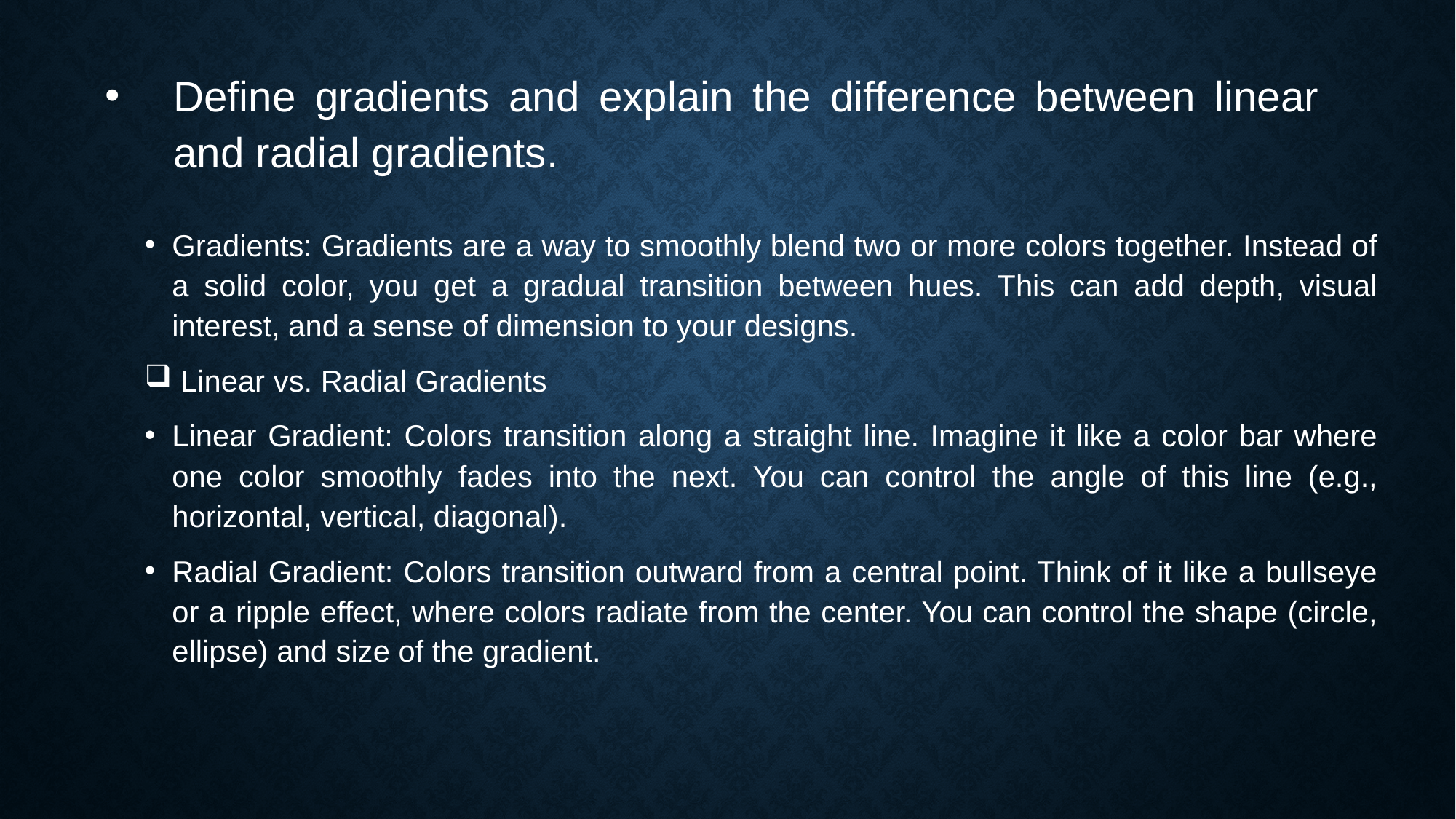

# Define gradients and explain the difference between linear and radial gradients.
Gradients: Gradients are a way to smoothly blend two or more colors together. Instead of a solid color, you get a gradual transition between hues. This can add depth, visual interest, and a sense of dimension to your designs.
 Linear vs. Radial Gradients
Linear Gradient: Colors transition along a straight line. Imagine it like a color bar where one color smoothly fades into the next. You can control the angle of this line (e.g., horizontal, vertical, diagonal).
Radial Gradient: Colors transition outward from a central point. Think of it like a bullseye or a ripple effect, where colors radiate from the center. You can control the shape (circle, ellipse) and size of the gradient.